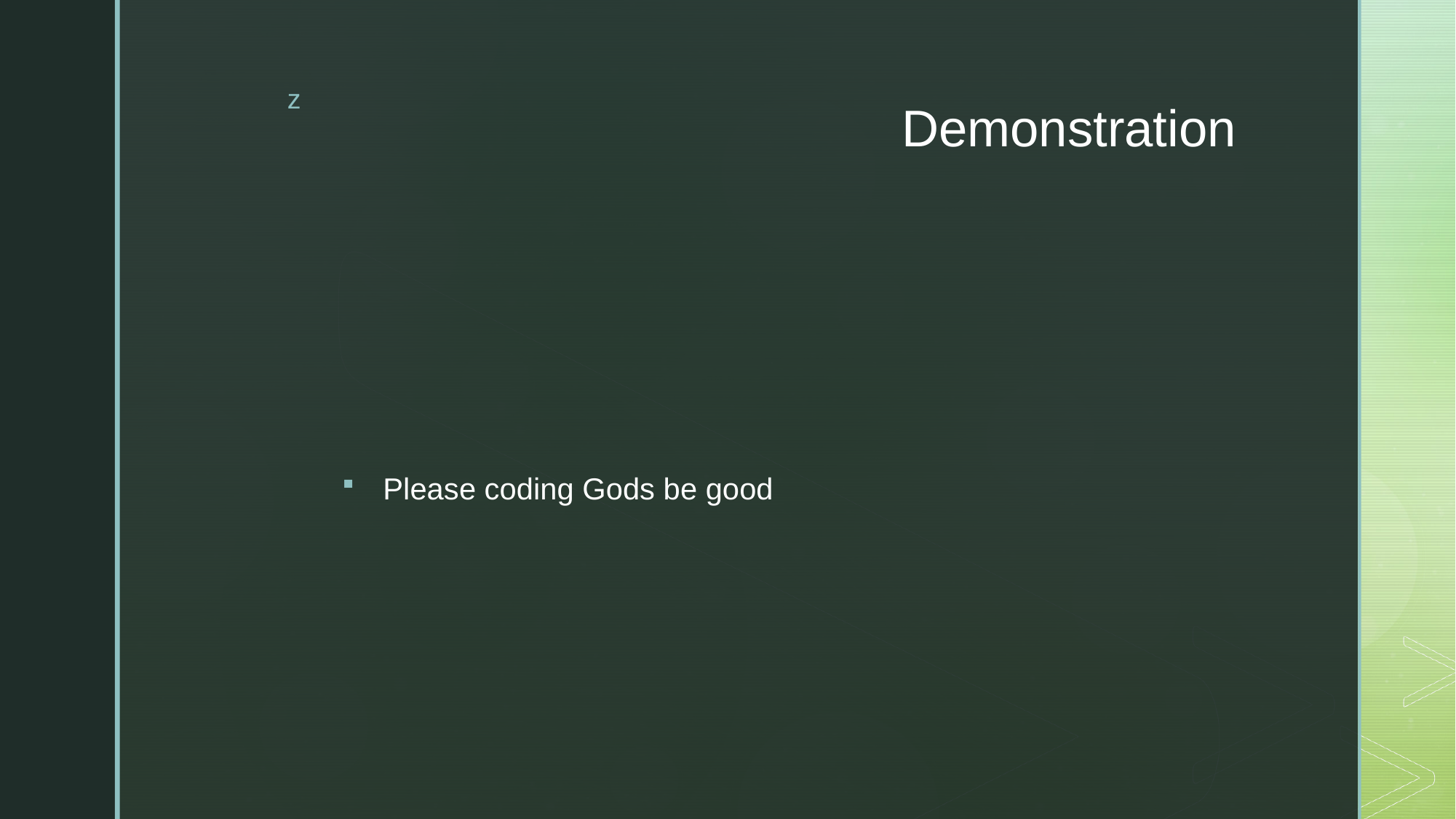

# Demonstration
Please coding Gods be good